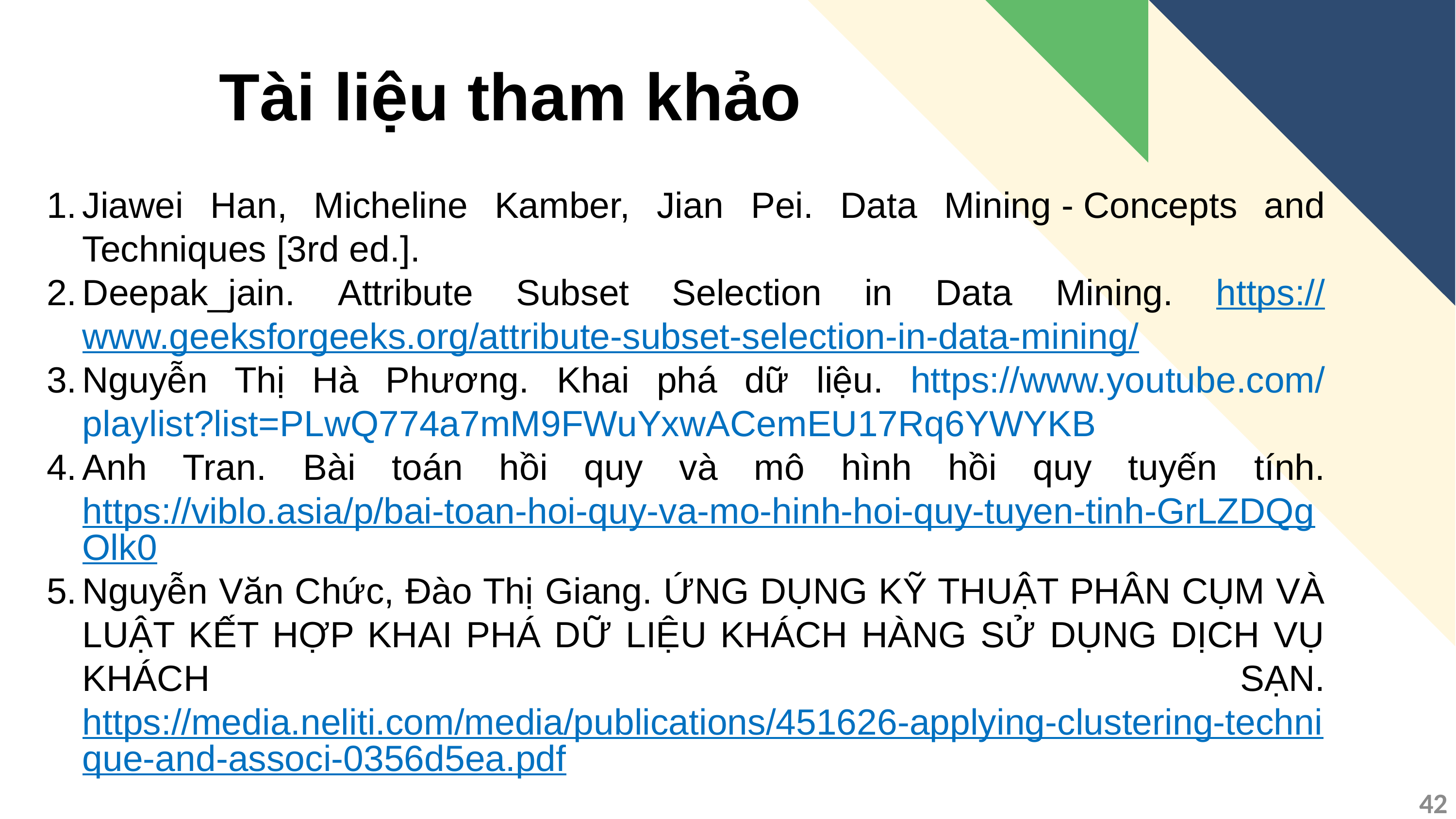

Tài liệu tham khảo
Jiawei Han, Micheline Kamber, Jian Pei. Data Mining - Concepts and Techniques [3rd ed.].​
Deepak_jain. Attribute Subset Selection in Data Mining. https://www.geeksforgeeks.org/attribute-subset-selection-in-data-mining/
Nguyễn Thị Hà Phương. Khai phá dữ liệu. https://www.youtube.com/playlist?list=PLwQ774a7mM9FWuYxwACemEU17Rq6YWYKB
Anh Tran. Bài toán hồi quy và mô hình hồi quy tuyến tính.https://viblo.asia/p/bai-toan-hoi-quy-va-mo-hinh-hoi-quy-tuyen-tinh-GrLZDQgOlk0
Nguyễn Văn Chức, Đào Thị Giang. ỨNG DỤNG KỸ THUẬT PHÂN CỤM VÀ LUẬT KẾT HỢP KHAI PHÁ DỮ LIỆU KHÁCH HÀNG SỬ DỤNG DỊCH VỤ KHÁCH SẠN. https://media.neliti.com/media/publications/451626-applying-clustering-technique-and-associ-0356d5ea.pdf
42